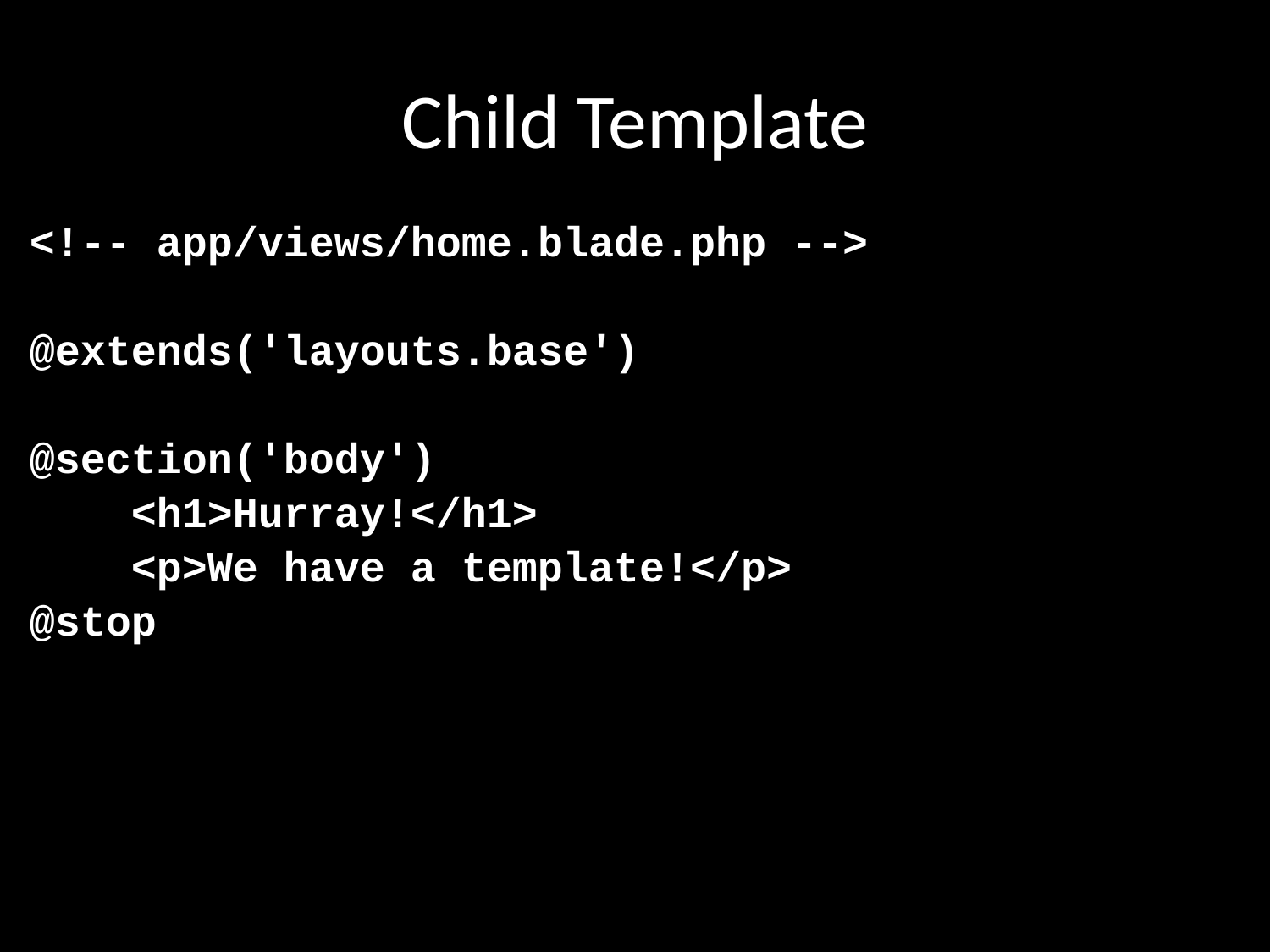

# Child Template
<!-- app/views/home.blade.php -->

@extends('layouts.base')

@section('body')
    <h1>Hurray!</h1>
    <p>We have a template!</p>
@stop